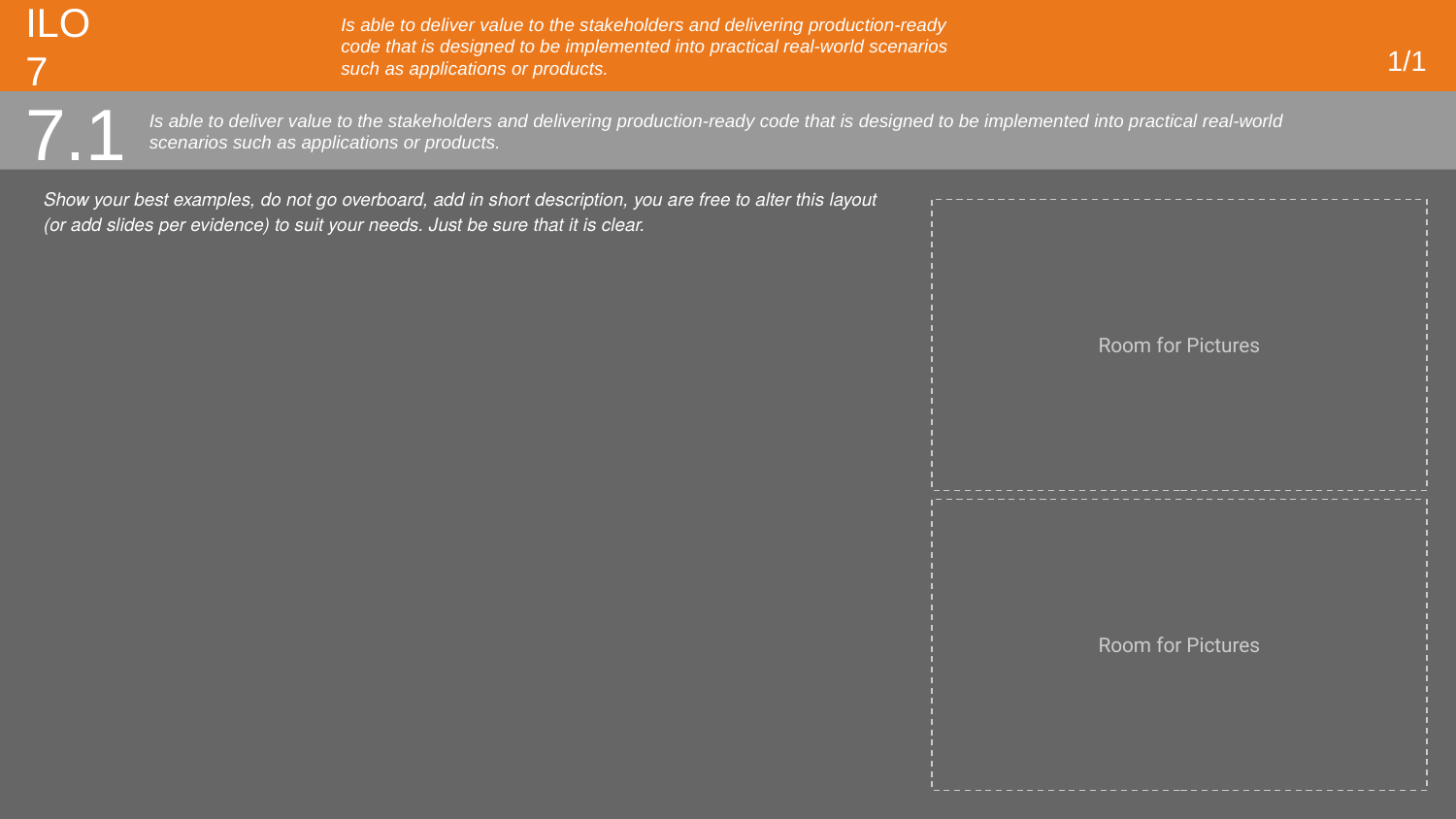

# ILO 7
Is able to deliver value to the stakeholders and delivering production-ready code that is designed to be implemented into practical real-world scenarios such as applications or products.
1/1
7.1
Is able to deliver value to the stakeholders and delivering production-ready code that is designed to be implemented into practical real-world scenarios such as applications or products.
Show your best examples, do not go overboard, add in short description, you are free to alter this layout (or add slides per evidence) to suit your needs. Just be sure that it is clear.